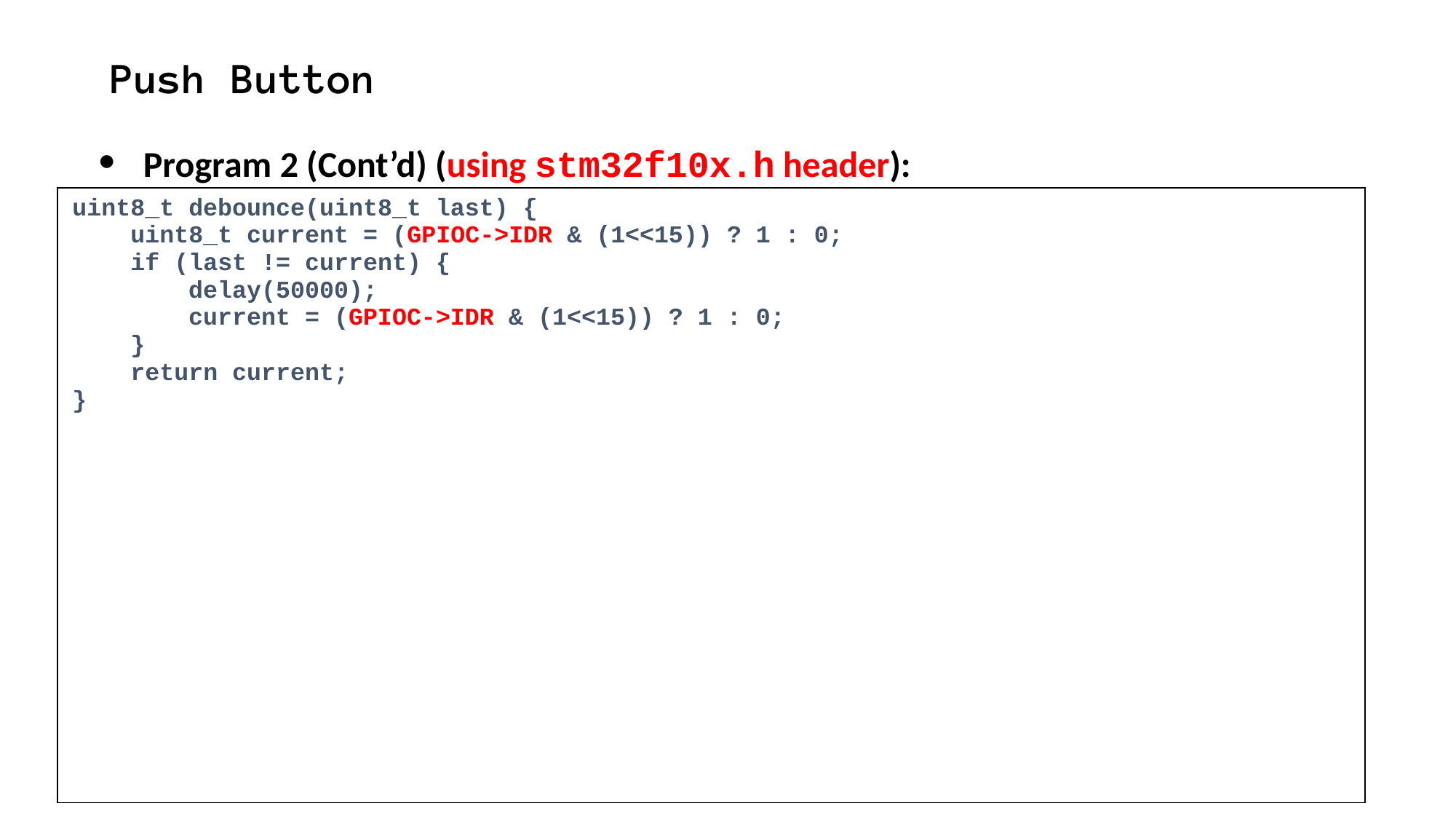

# Push Button
Program 2 (Cont’d) (using stm32f10x.h header):

| uint8\_t debounce(uint8\_t last) { uint8\_t current = (GPIOC->IDR & (1<<15)) ? 1 : 0; if (last != current) { delay(50000); current = (GPIOC->IDR & (1<<15)) ? 1 : 0; } return current; } |
| --- |